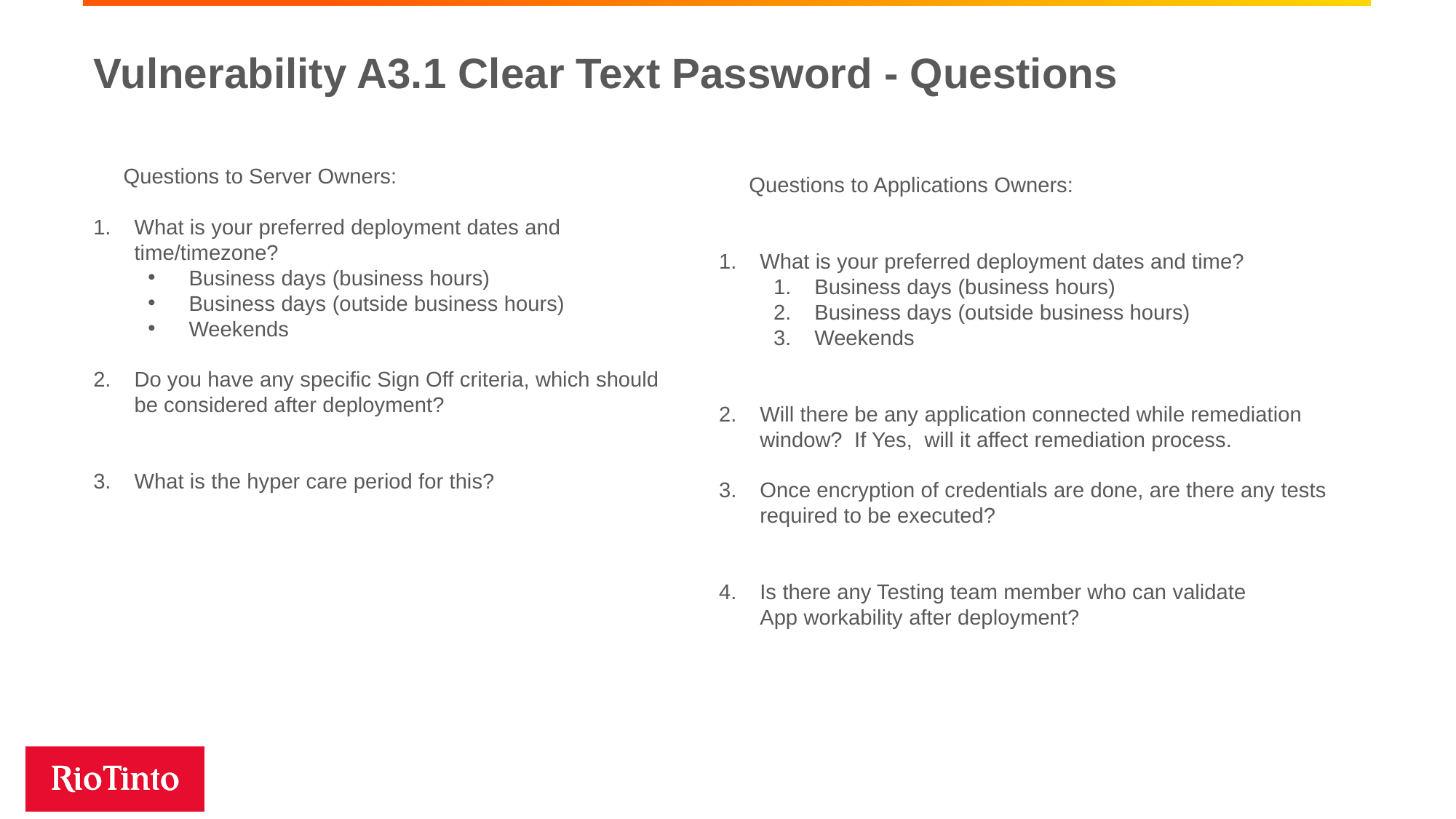

Build remediation artefacts
Roll out Plan
# Vulnerability A3.1 Clear Text Password - Questions
     Questions to Server Owners:

What is your preferred deployment dates and time/timezone?
Business days (business hours)
Business days (outside business hours)
Weekends

Do you have any specific Sign Off criteria, which should be considered after deployment?

What is the hyper care period for this?

     Questions to Applications Owners:

What is your preferred deployment dates and time?
Business days (business hours)
Business days (outside business hours)
Weekends

Will there be any application connected while remediation window?  If Yes,  will it affect remediation process.

Once encryption of credentials are done, are there any tests required to be executed?

Is there any Testing team member who can validate App workability after deployment?